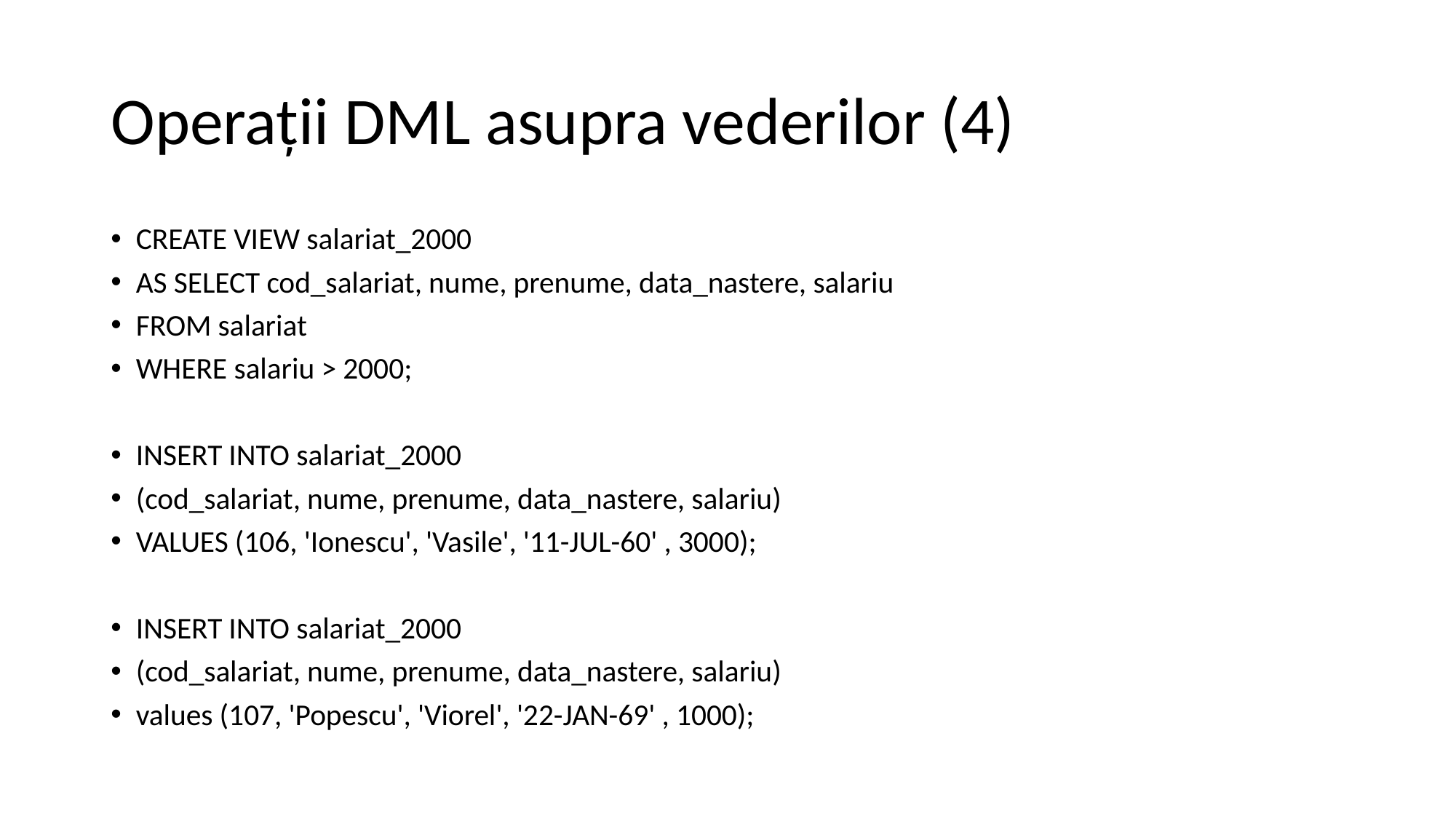

# Operaţii DML asupra vederilor (4)
CREATE VIEW salariat_2000
AS SELECT cod_salariat, nume, prenume, data_nastere, salariu
FROM salariat
WHERE salariu > 2000;

insert into salariat_2000
(cod_salariat, nume, prenume, data_nastere, salariu)
values (106, 'Ionescu', 'Vasile', '11-JUL-60' , 3000);

insert into salariat_2000
(cod_salariat, nume, prenume, data_nastere, salariu)
values (107, 'Popescu', 'Viorel', '22-JAN-69' , 1000);